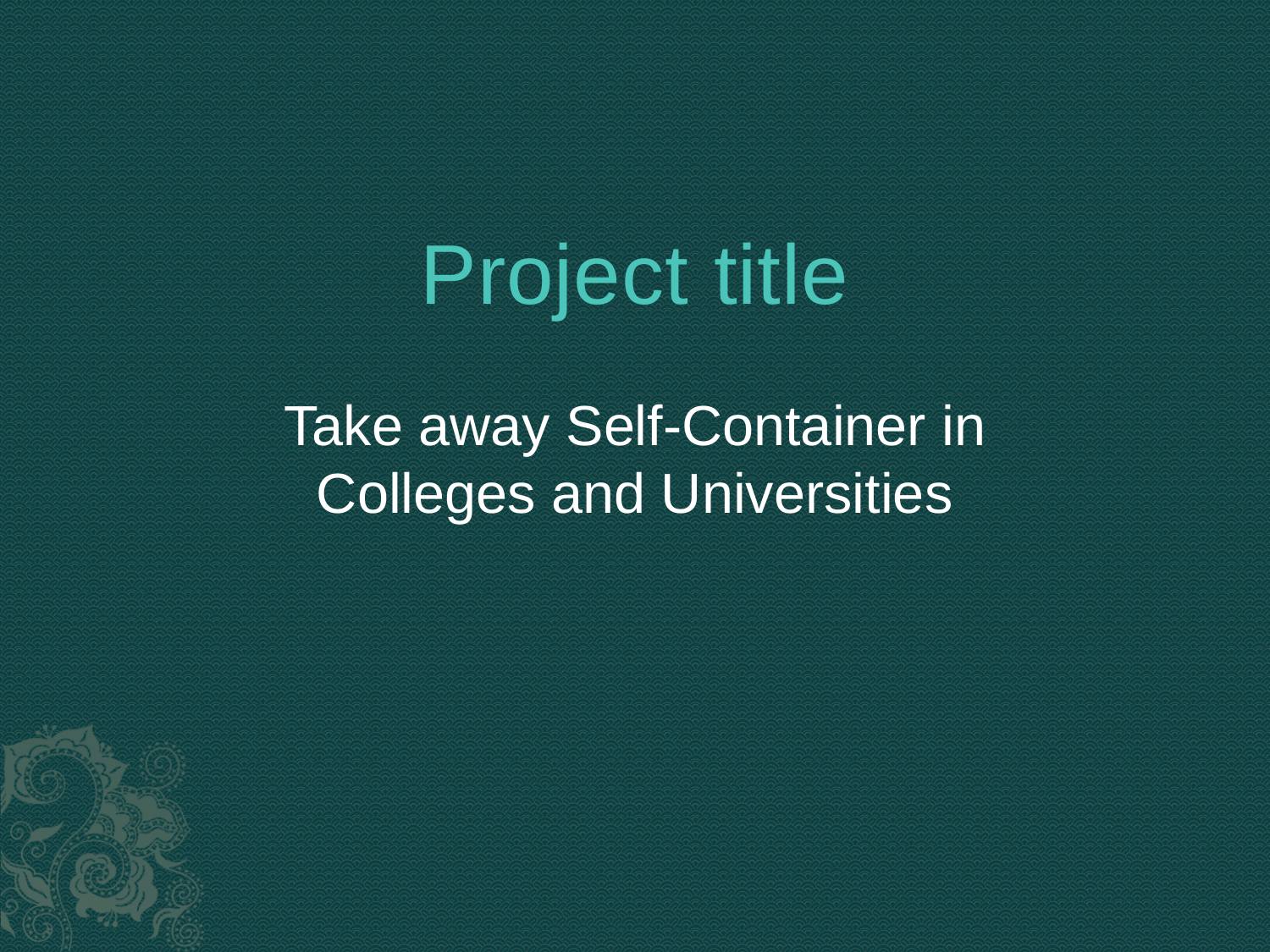

# Project title
Take away Self-Container in Colleges and Universities